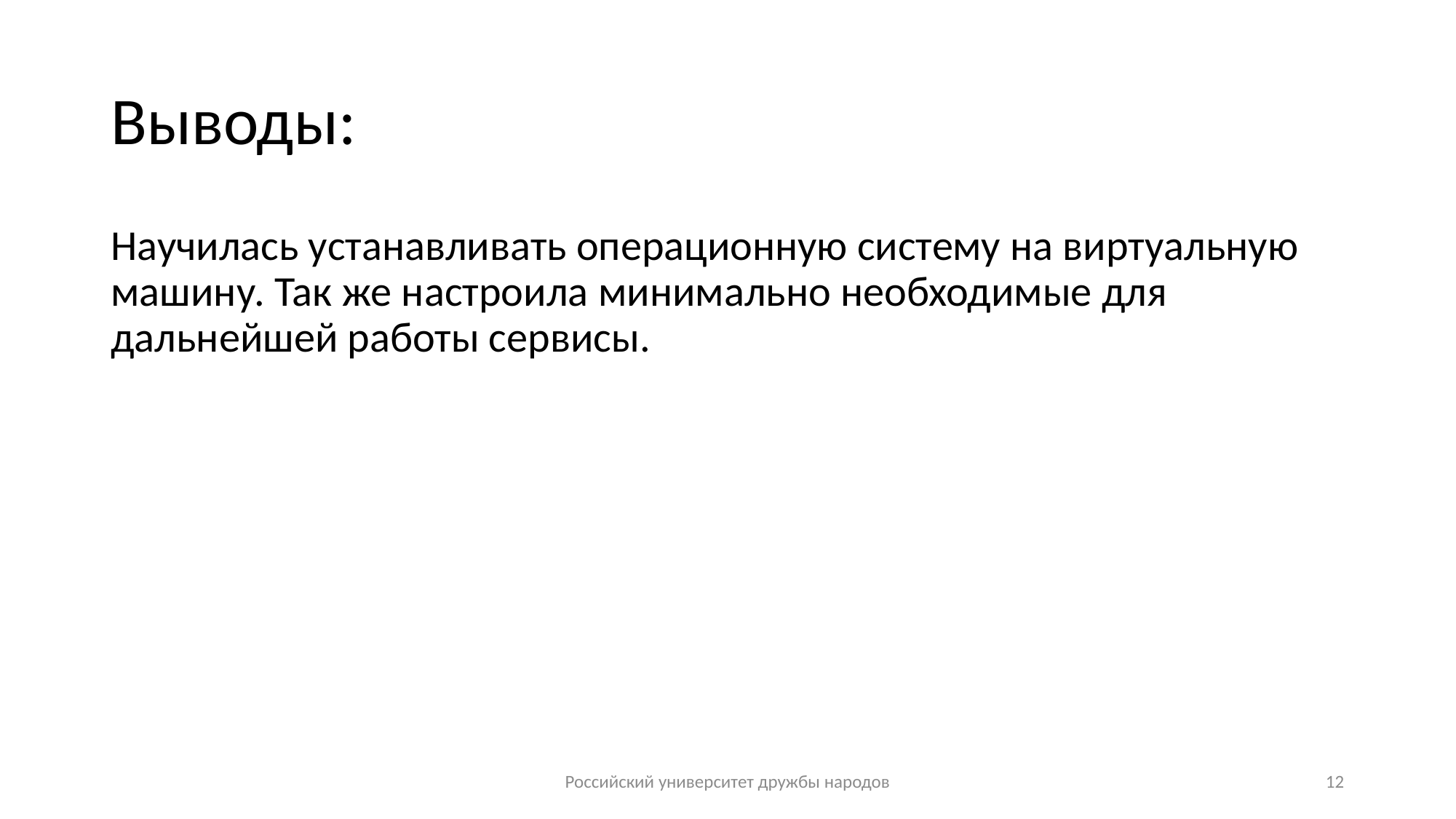

# Выводы:
Научилась устанавливать операционную систему на виртуальную машину. Так же настроила минимально необходимые для дальнейшей работы сервисы.
Российский университет дружбы народов
12